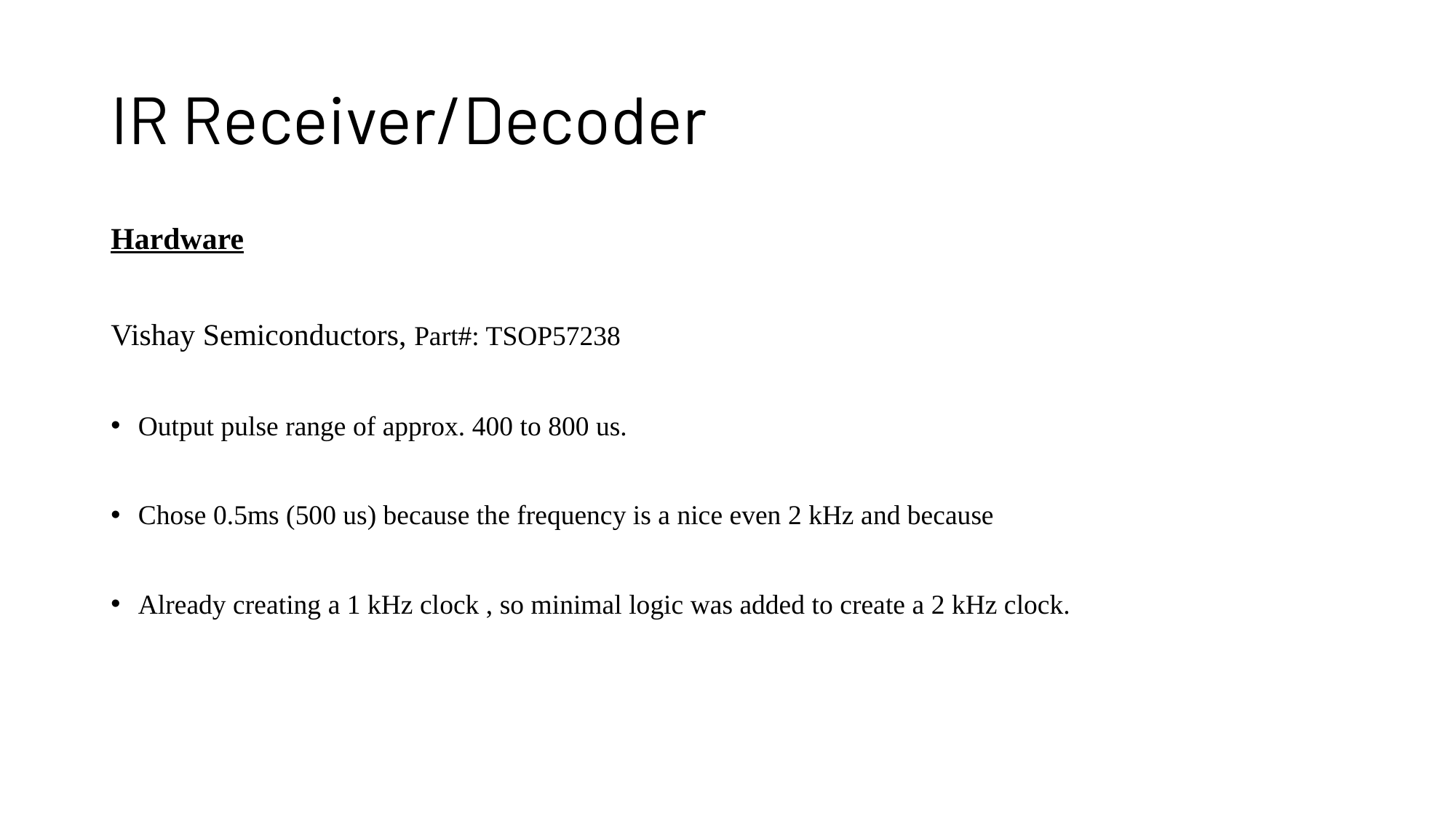

# IR Receiver/Decoder
Hardware

Vishay Semiconductors, Part#: TSOP57238

Output pulse range of approx. 400 to 800 us.

Chose 0.5ms (500 us) because the frequency is a nice even 2 kHz and because

Already creating a 1 kHz clock , so minimal logic was added to create a 2 kHz clock.